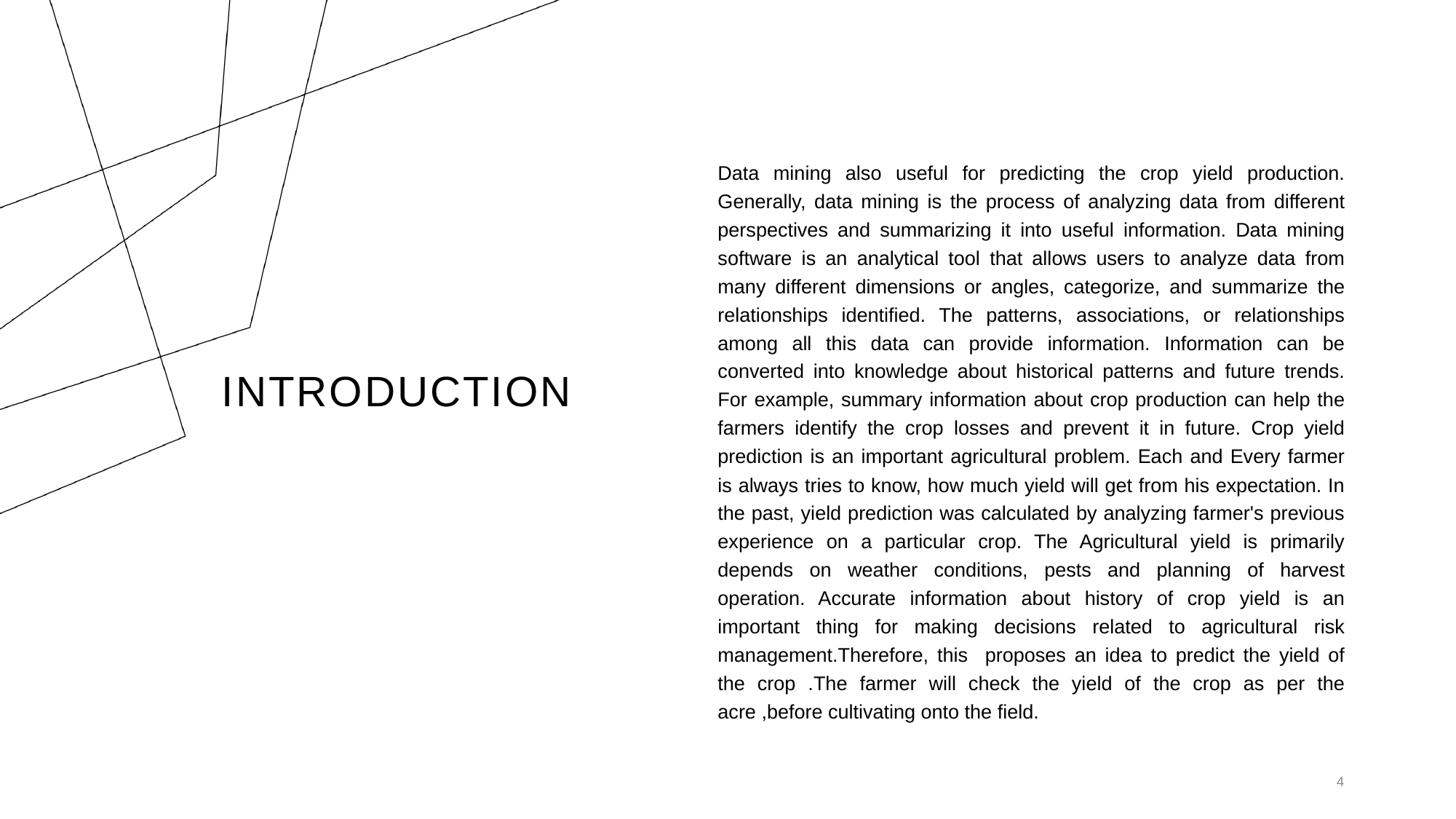

Data mining also useful for predicting the crop yield production. Generally, data mining is the process of analyzing data from different perspectives and summarizing it into useful information. Data mining software is an analytical tool that allows users to analyze data from many different dimensions or angles, categorize, and summarize the relationships identified. The patterns, associations, or relationships among all this data can provide information. Information can be converted into knowledge about historical patterns and future trends. For example, summary information about crop production can help the farmers identify the crop losses and prevent it in future. Crop yield prediction is an important agricultural problem. Each and Every farmer is always tries to know, how much yield will get from his expectation. In the past, yield prediction was calculated by analyzing farmer's previous experience on a particular crop. The Agricultural yield is primarily depends on weather conditions, pests and planning of harvest operation. Accurate information about history of crop yield is an important thing for making decisions related to agricultural risk management.Therefore, this  proposes an idea to predict the yield of the crop .The farmer will check the yield of the crop as per the acre ,before cultivating onto the field.
# INTRODUCTION
4